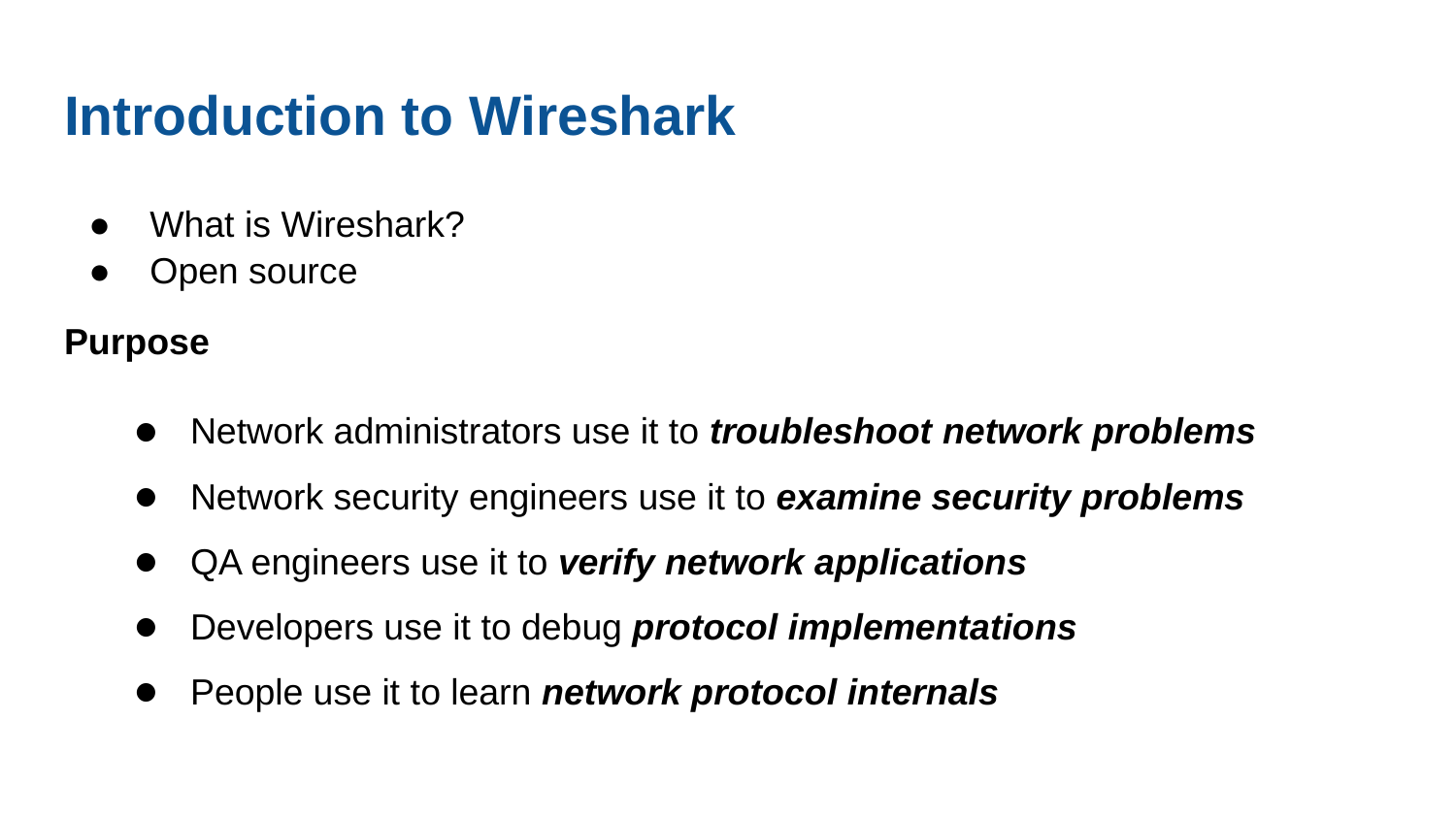

# Introduction to Wireshark
What is Wireshark?
Open source
Purpose
Network administrators use it to troubleshoot network problems
Network security engineers use it to examine security problems
QA engineers use it to verify network applications
Developers use it to debug protocol implementations
People use it to learn network protocol internals